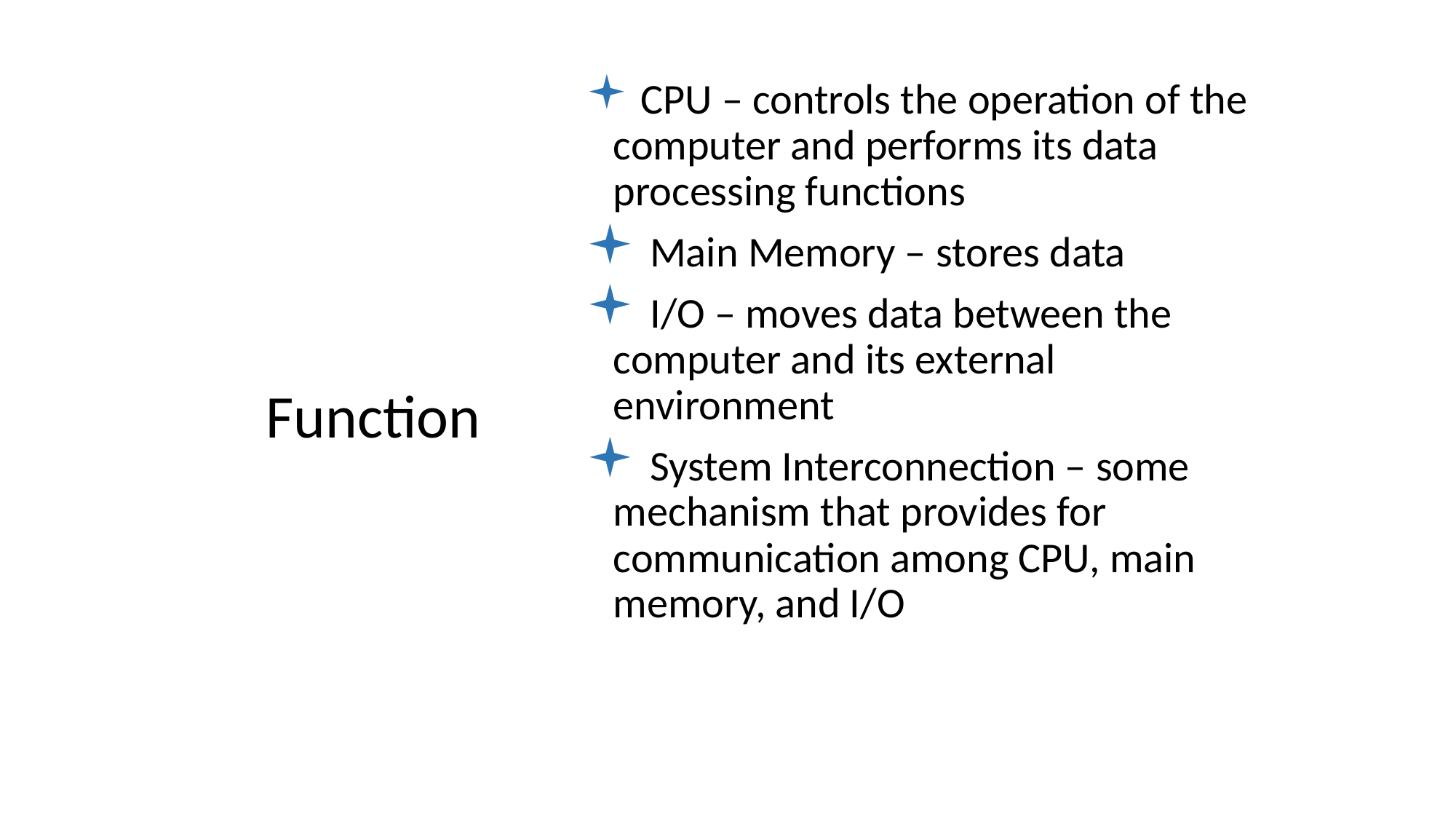

CPU – controls the operation of the computer and performs its data processing functions
 Main Memory – stores data
 I/O – moves data between the computer and its external environment
 System Interconnection – some mechanism that provides for communication among CPU, main memory, and I/O
Function